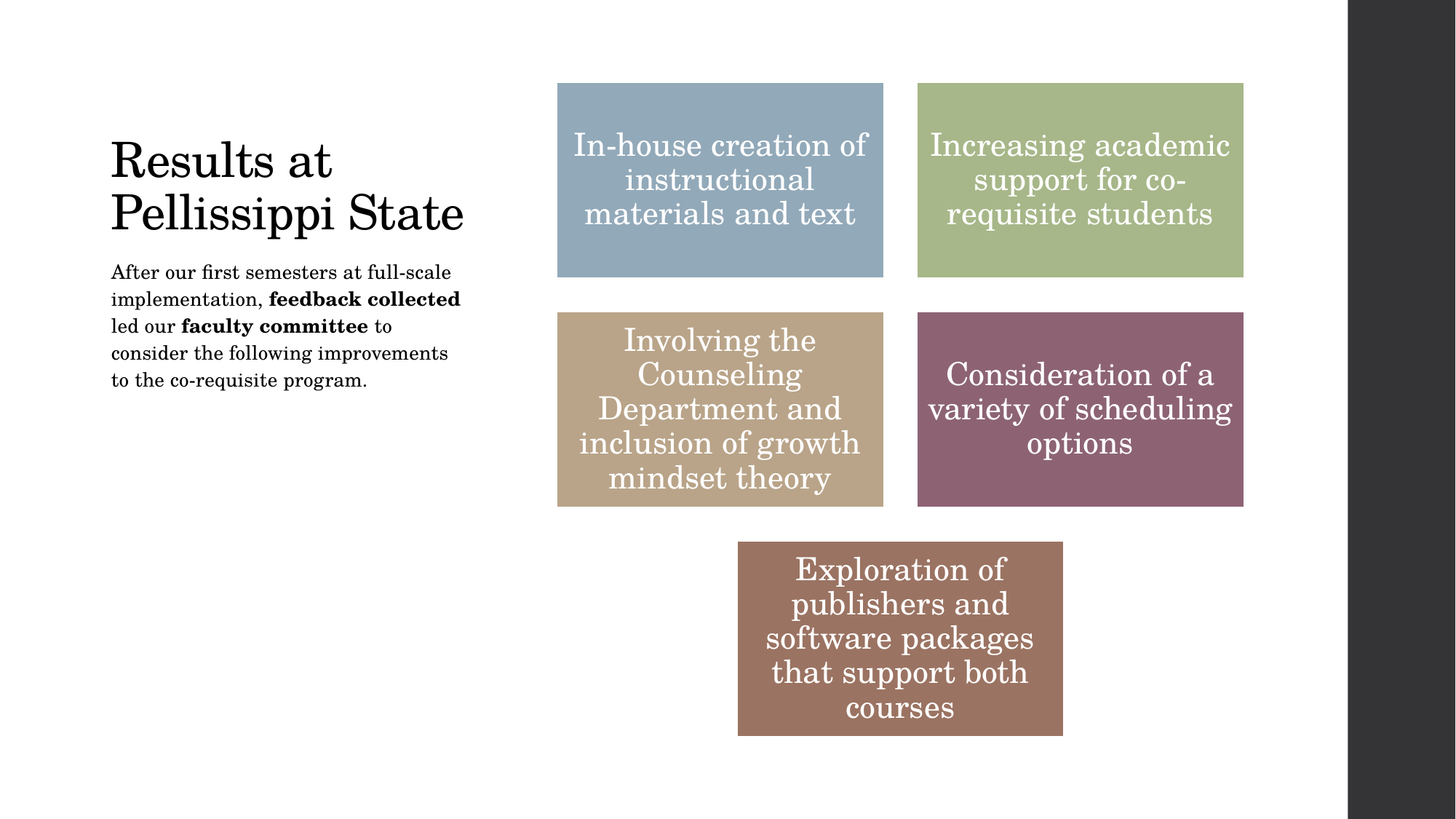

# Results at Pellissippi State
In-house creation of instructional materials and text
Increasing academic support for co-requisite students
Involving the Counseling Department and inclusion of growth mindset theory
Consideration of a variety of scheduling options
Exploration of publishers and software packages that support both courses
After our first semesters at full-scale implementation, feedback collected led our faculty committee to consider the following improvements to the co-requisite program.